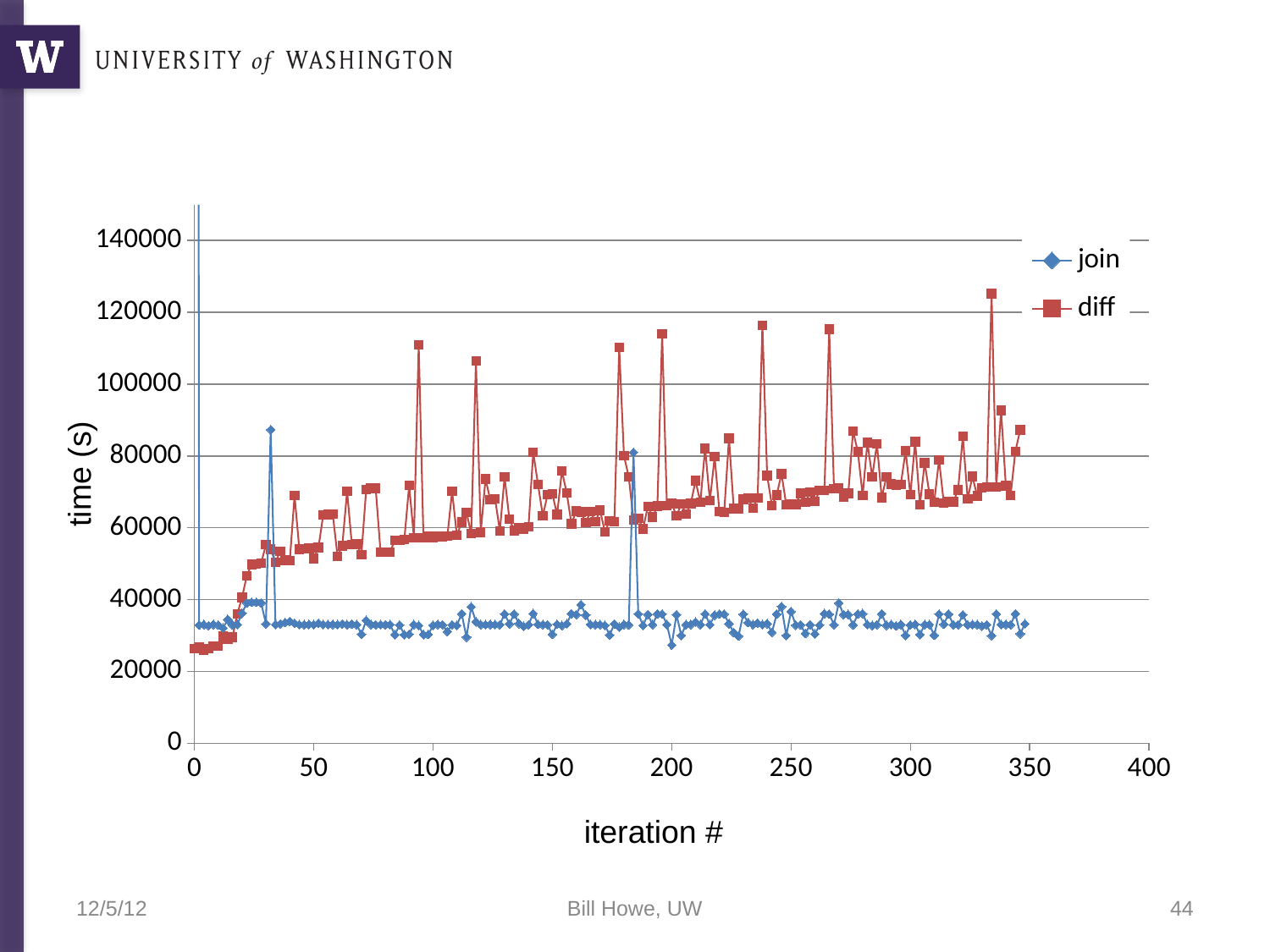

# Cost of Join vs. Dupe-elim

### Chart

| Category | join | diff |
|---|---|---|
time (s)
iteration #
12/5/12
Bill Howe, UW
44